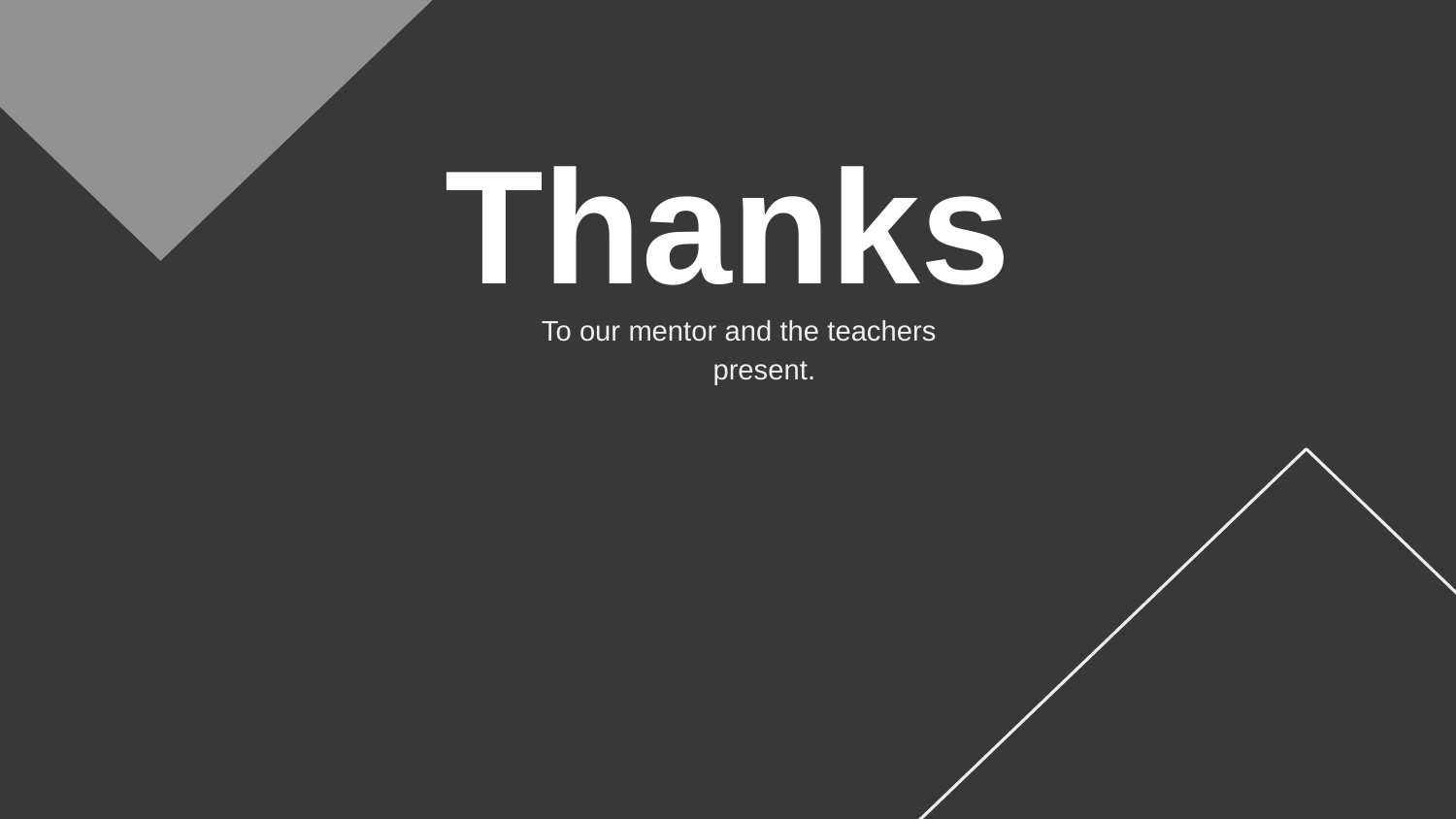

# Thanks
To our mentor and the teachers present.